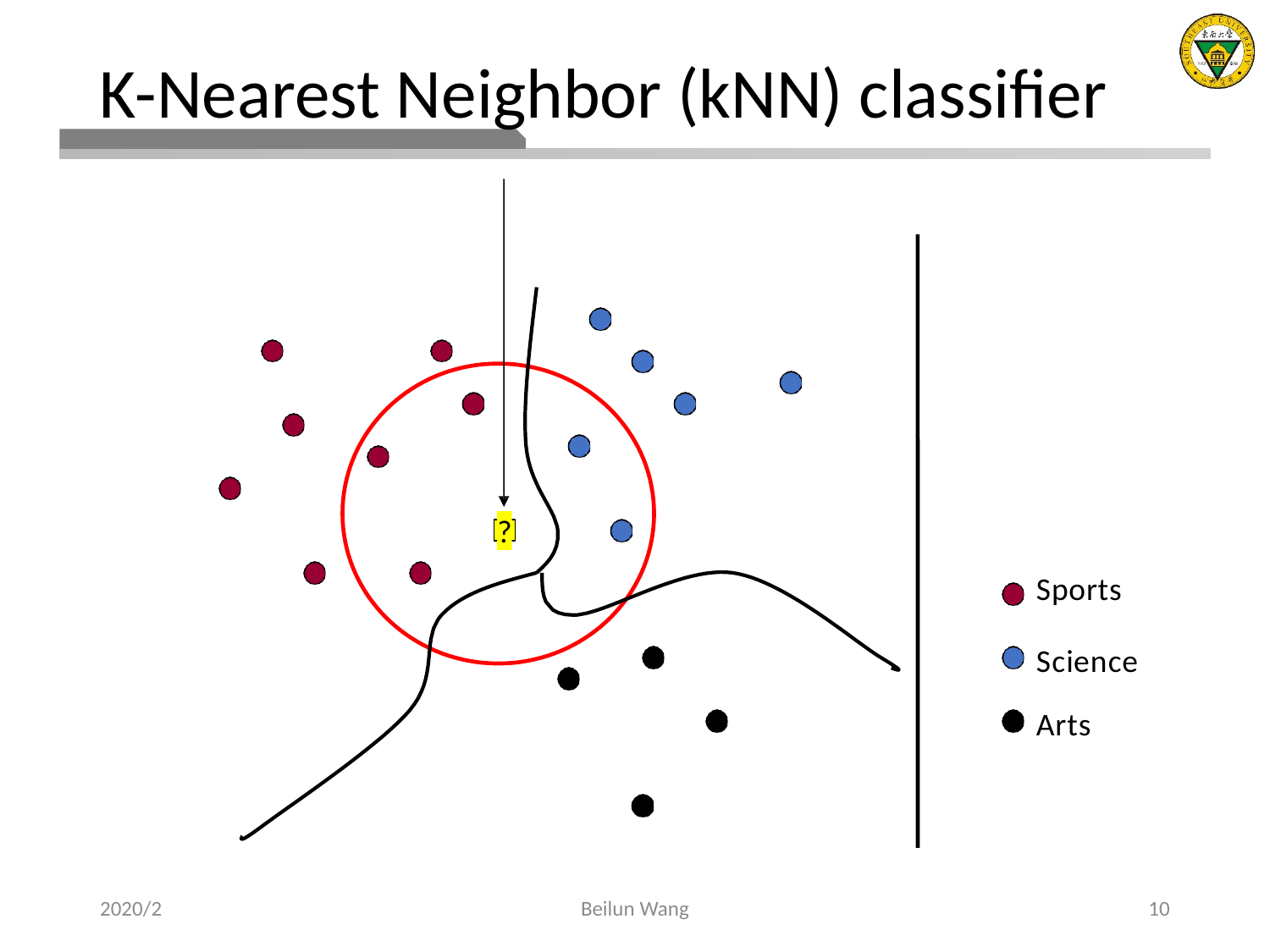

# K-Nearest Neighbor (kNN) classifier

?

Sports

Science
Arts

2020/2
Beilun Wang
10